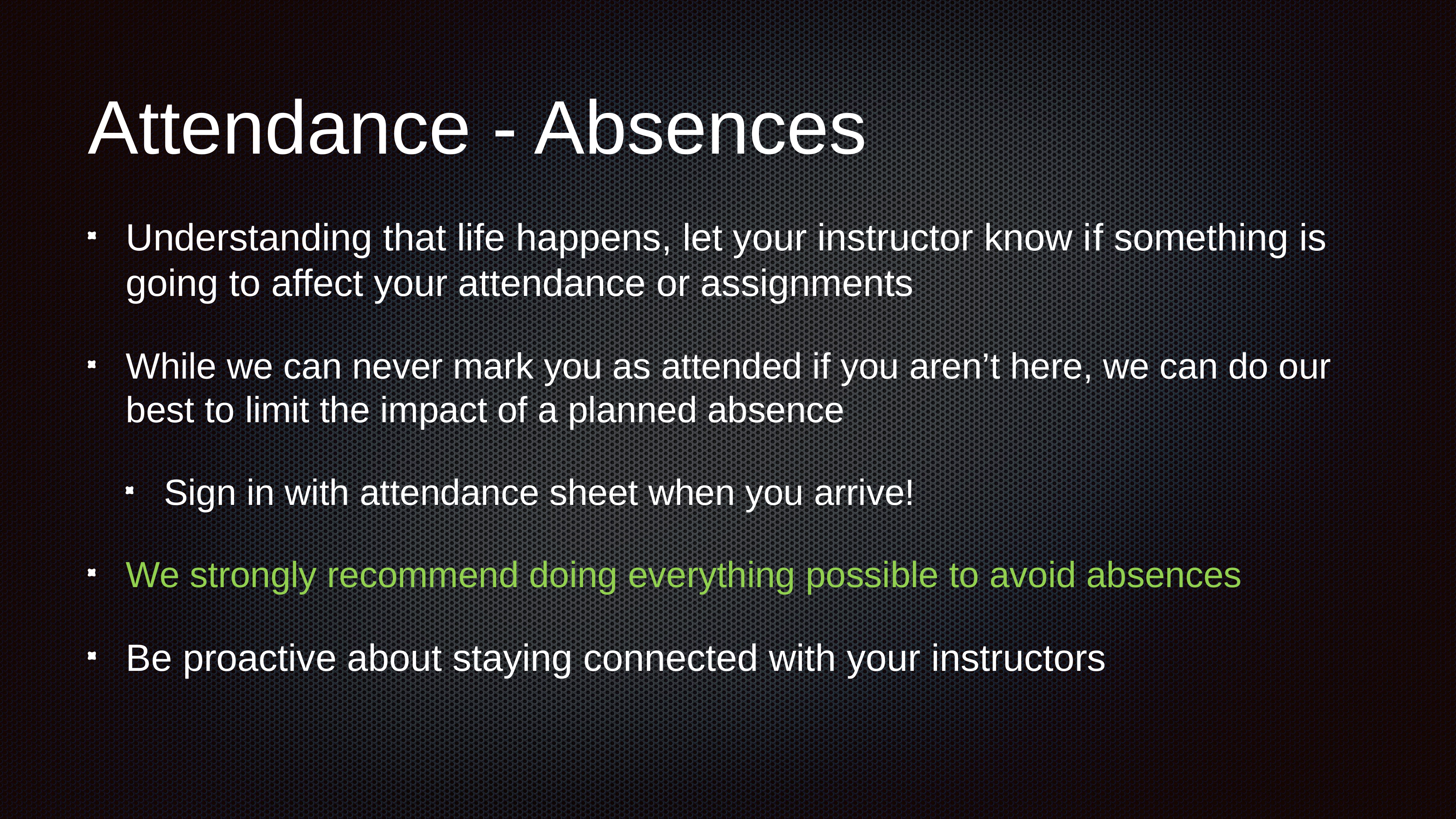

# Attendance - Absences
Understanding that life happens, let your instructor know if something is going to affect your attendance or assignments
While we can never mark you as attended if you aren’t here, we can do our best to limit the impact of a planned absence
Sign in with attendance sheet when you arrive!
We strongly recommend doing everything possible to avoid absences
Be proactive about staying connected with your instructors